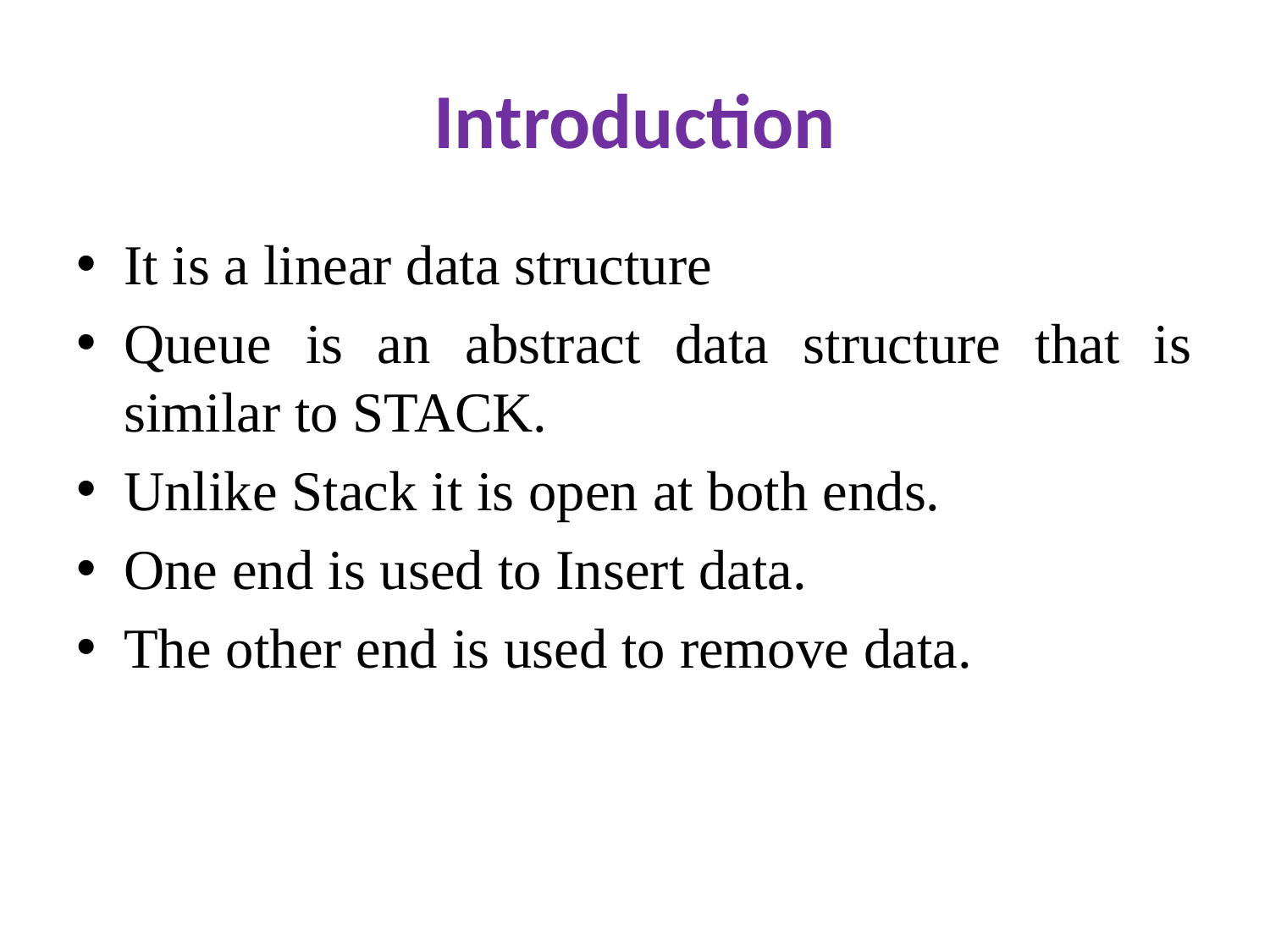

# Introduction
It is a linear data structure
Queue is an abstract data structure that is similar to STACK.
Unlike Stack it is open at both ends.
One end is used to Insert data.
The other end is used to remove data.